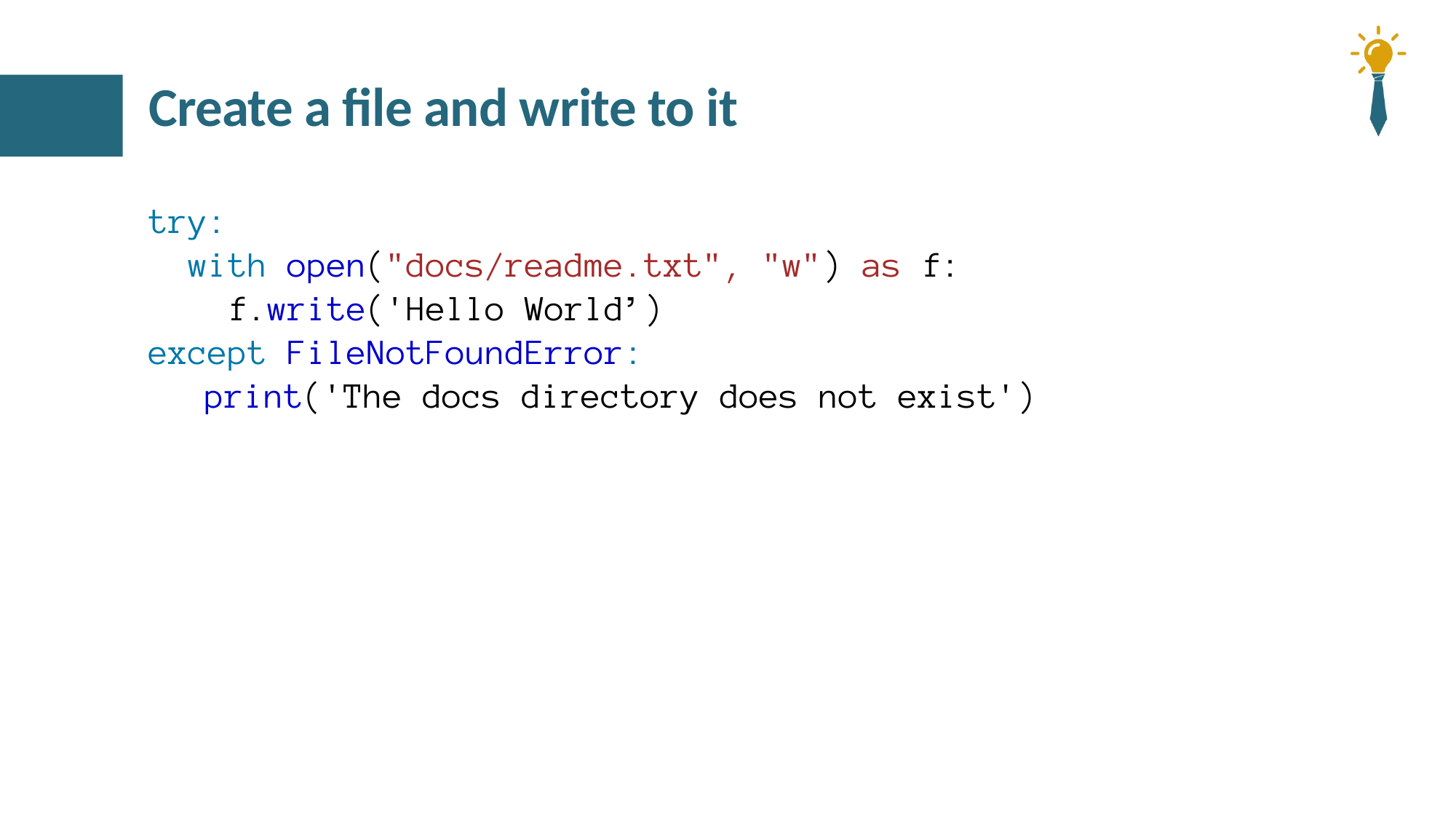

# Create a file and write to it
try:
  with open("docs/readme.txt", "w") as f:
    f.write('Hello World’)
except FileNotFoundError:
    print('The docs directory does not exist')